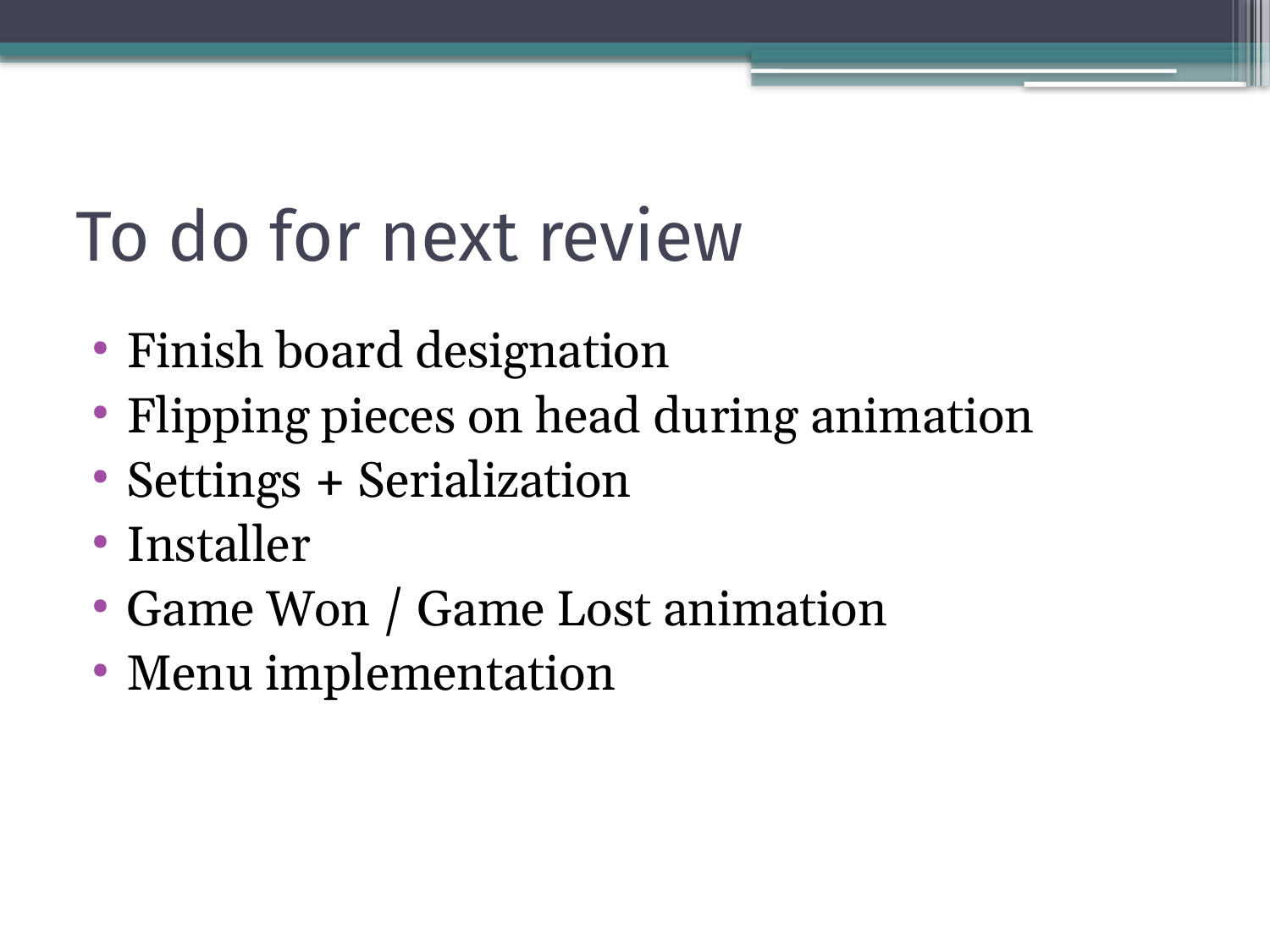

# To do for next review
Finish board designation
Flipping pieces on head during animation
Settings + Serialization
Installer
Game Won / Game Lost animation
Menu implementation